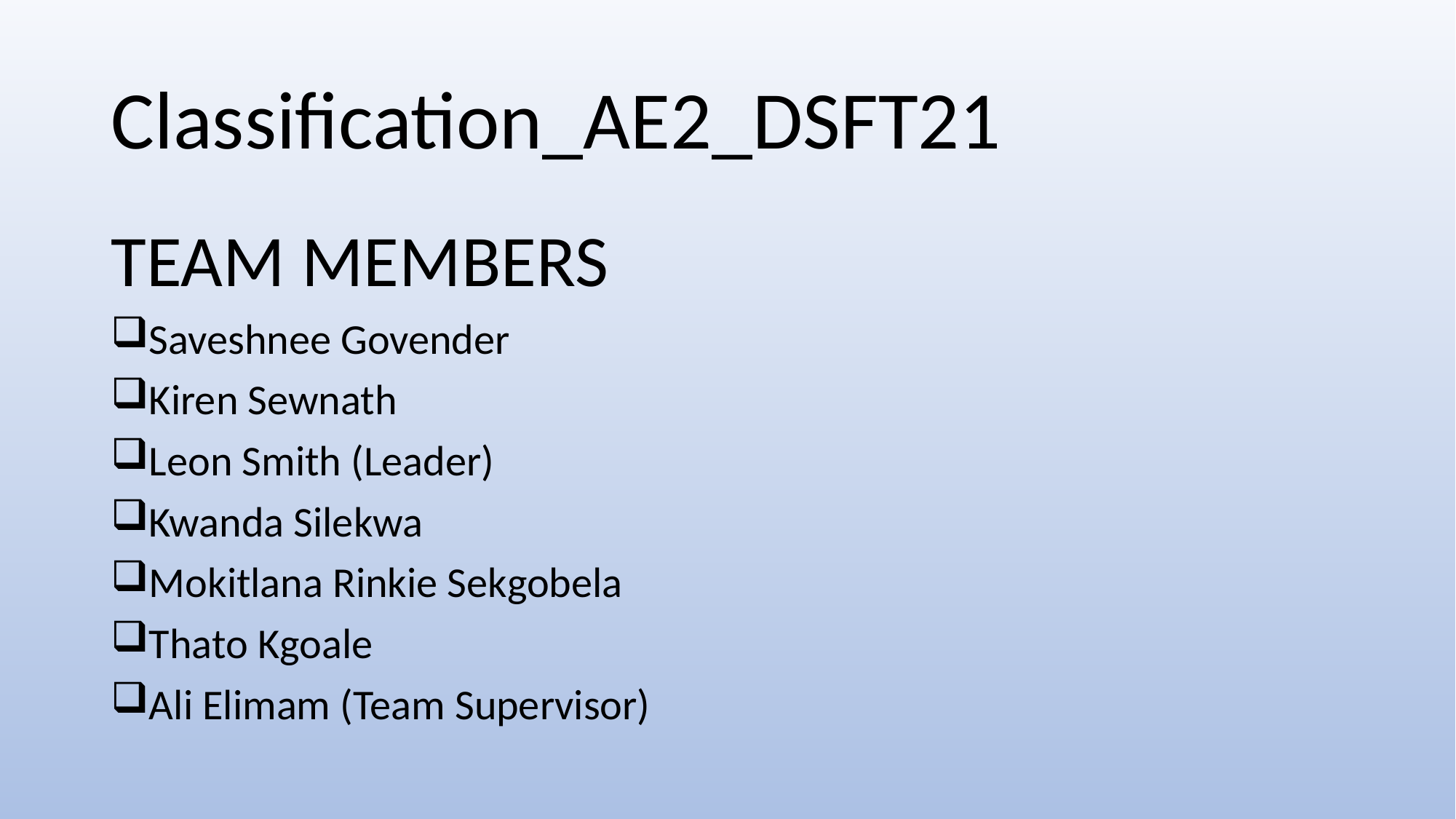

# Classification_AE2_DSFT21
TEAM MEMBERS
Saveshnee Govender
Kiren Sewnath
Leon Smith (Leader)
Kwanda Silekwa
Mokitlana Rinkie Sekgobela
Thato Kgoale
Ali Elimam (Team Supervisor)